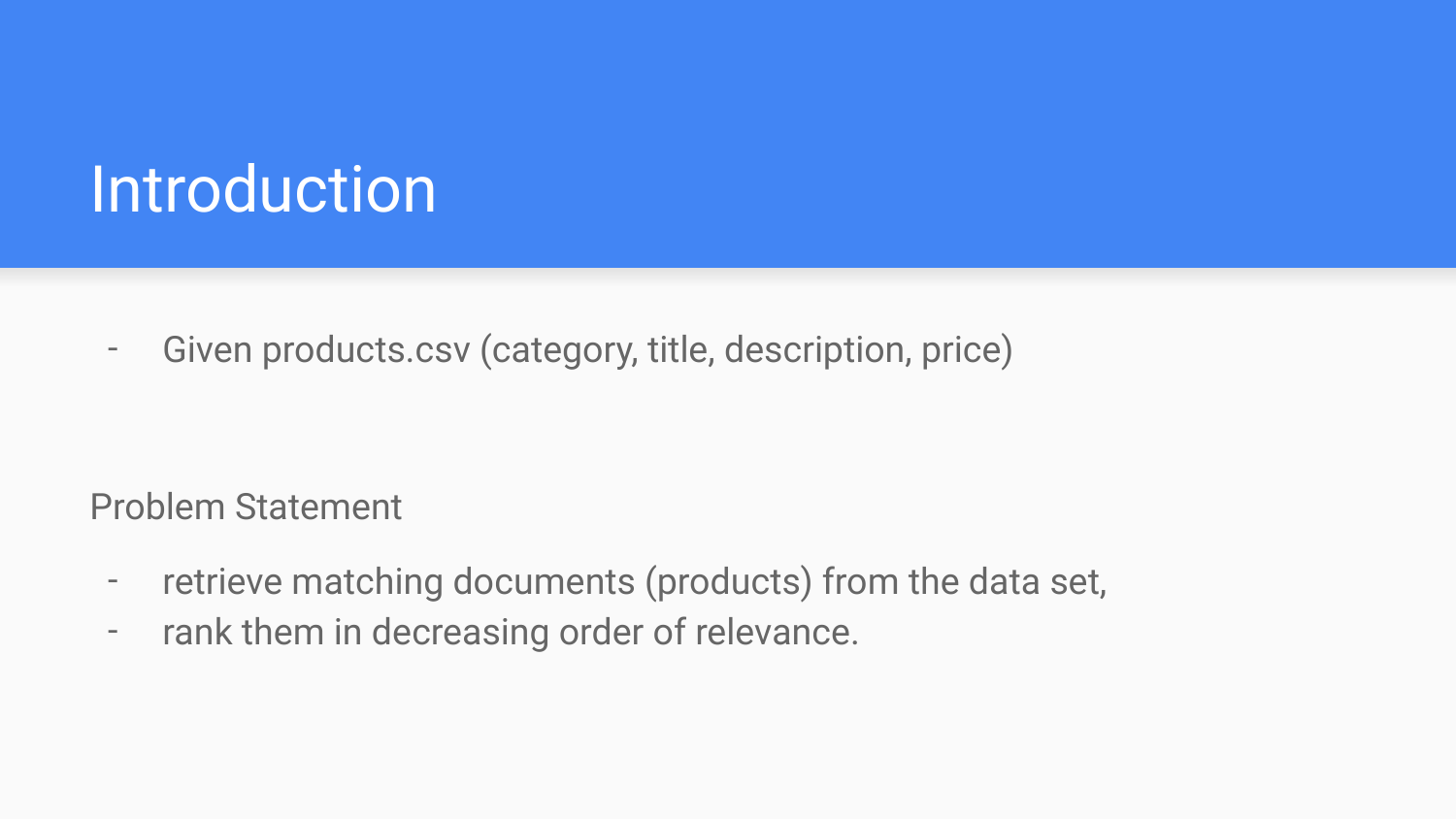

# Introduction
Given products.csv (category, title, description, price)

Problem Statement
retrieve matching documents (products) from the data set,
rank them in decreasing order of relevance.